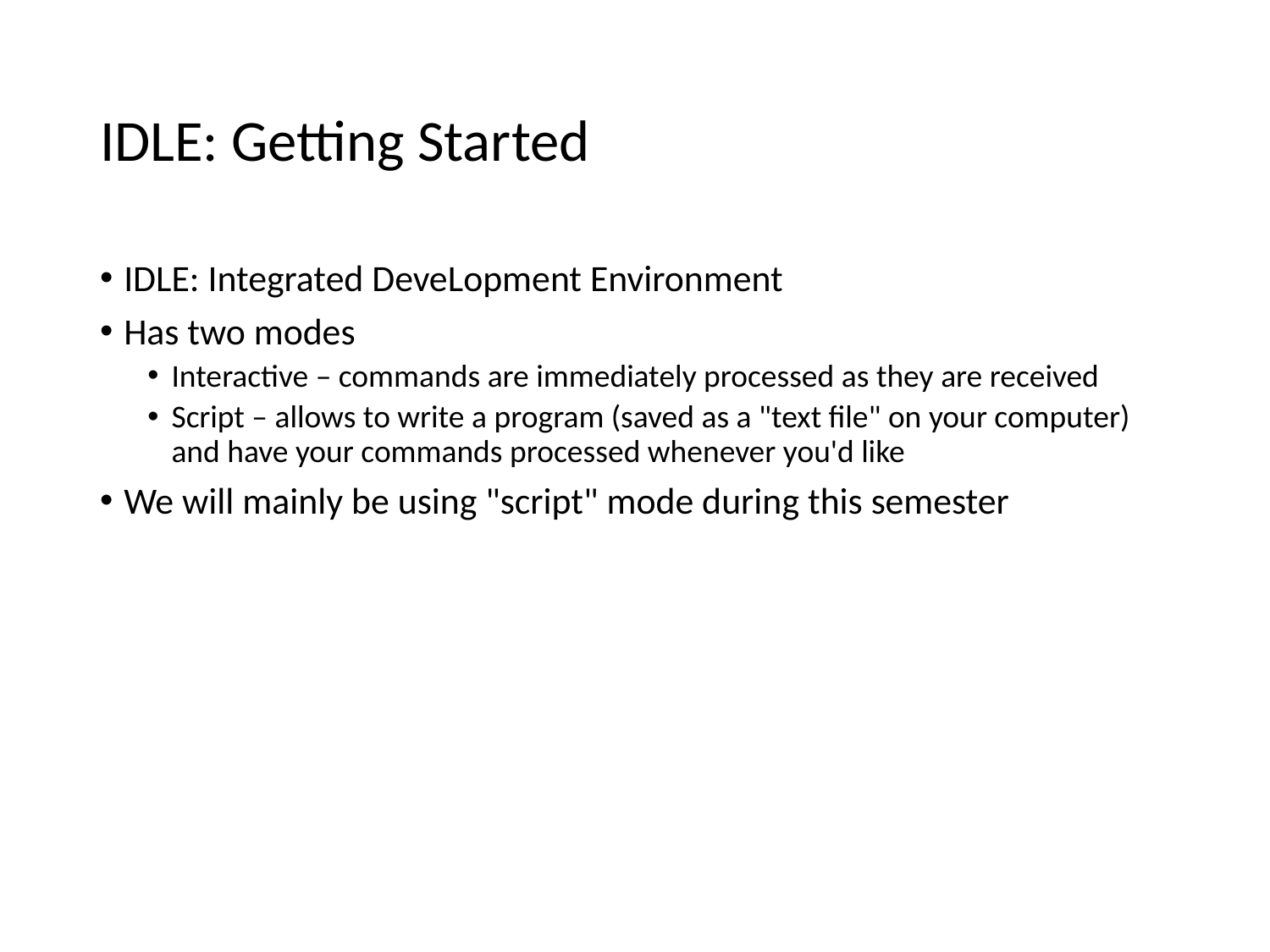

# IDLE: Getting Started
IDLE: Integrated DeveLopment Environment
Has two modes
Interactive – commands are immediately processed as they are received
Script – allows to write a program (saved as a "text file" on your computer) and have your commands processed whenever you'd like
We will mainly be using "script" mode during this semester